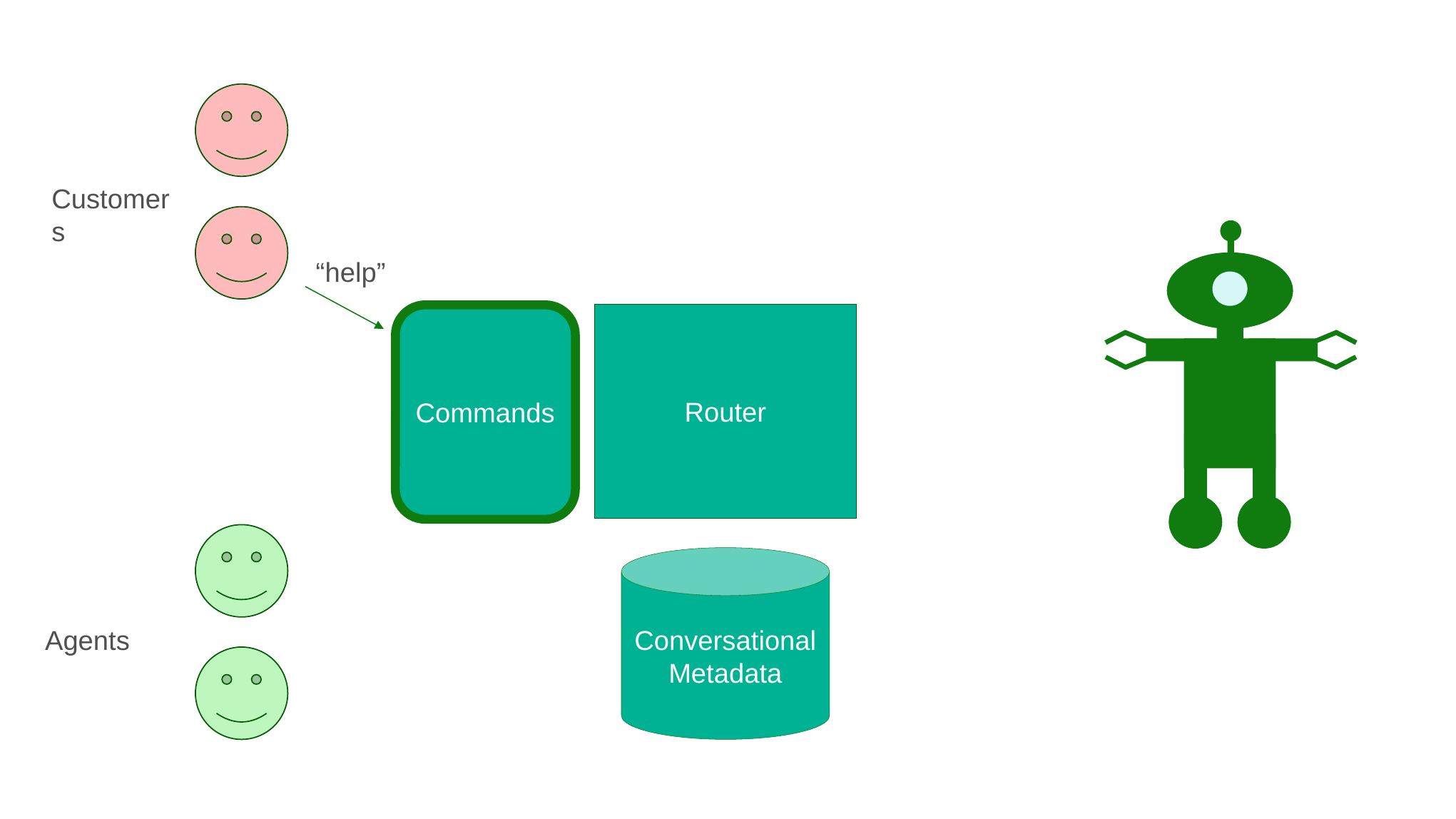

Customers

“help”
Router
Commands

Conversational
Metadata
Agents